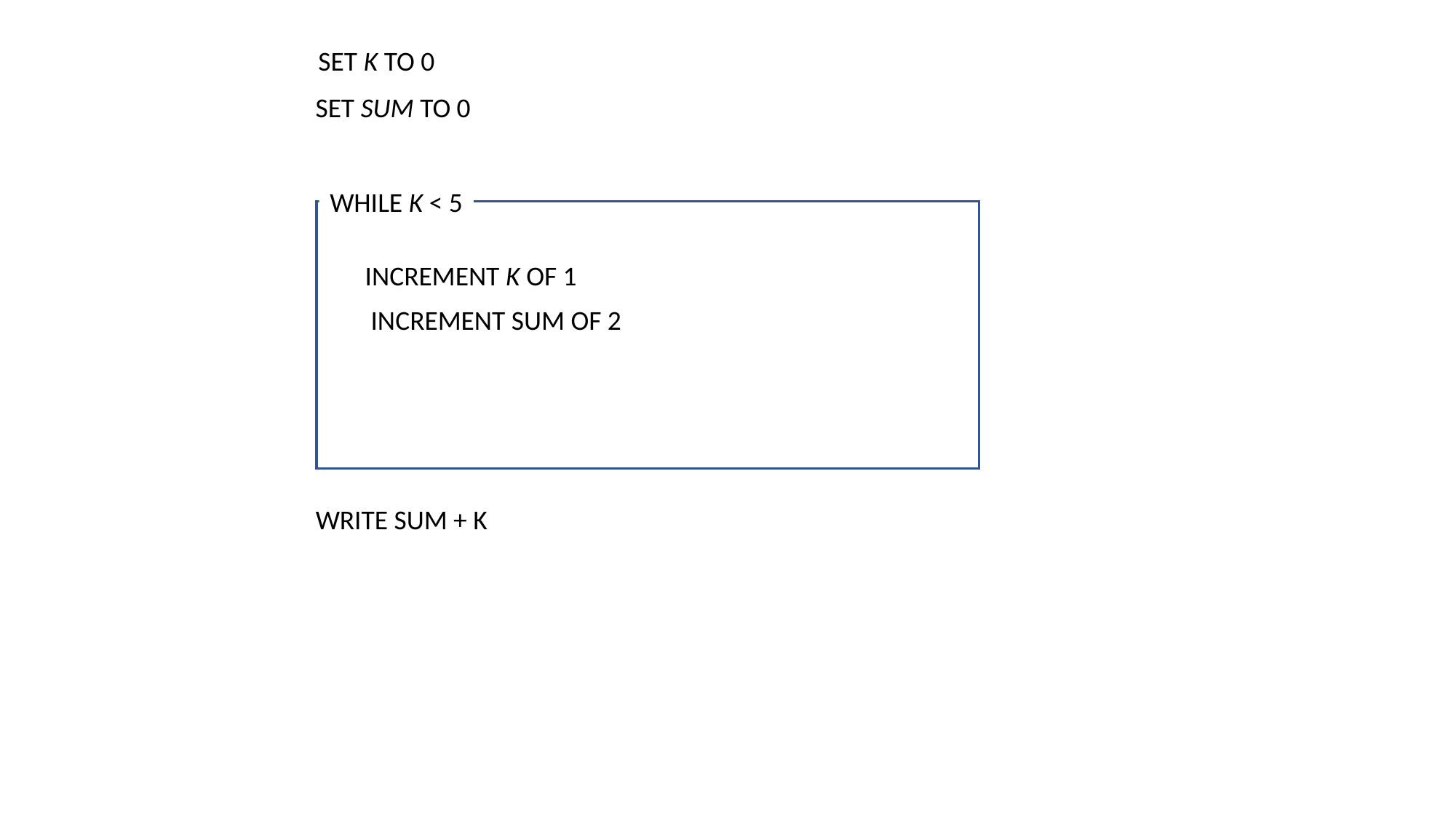

SET K TO 0
SET SUM TO 0
WHILE K < 5

INCREMENT K OF 1
INCREMENT SUM OF 2
WRITE SUM + K